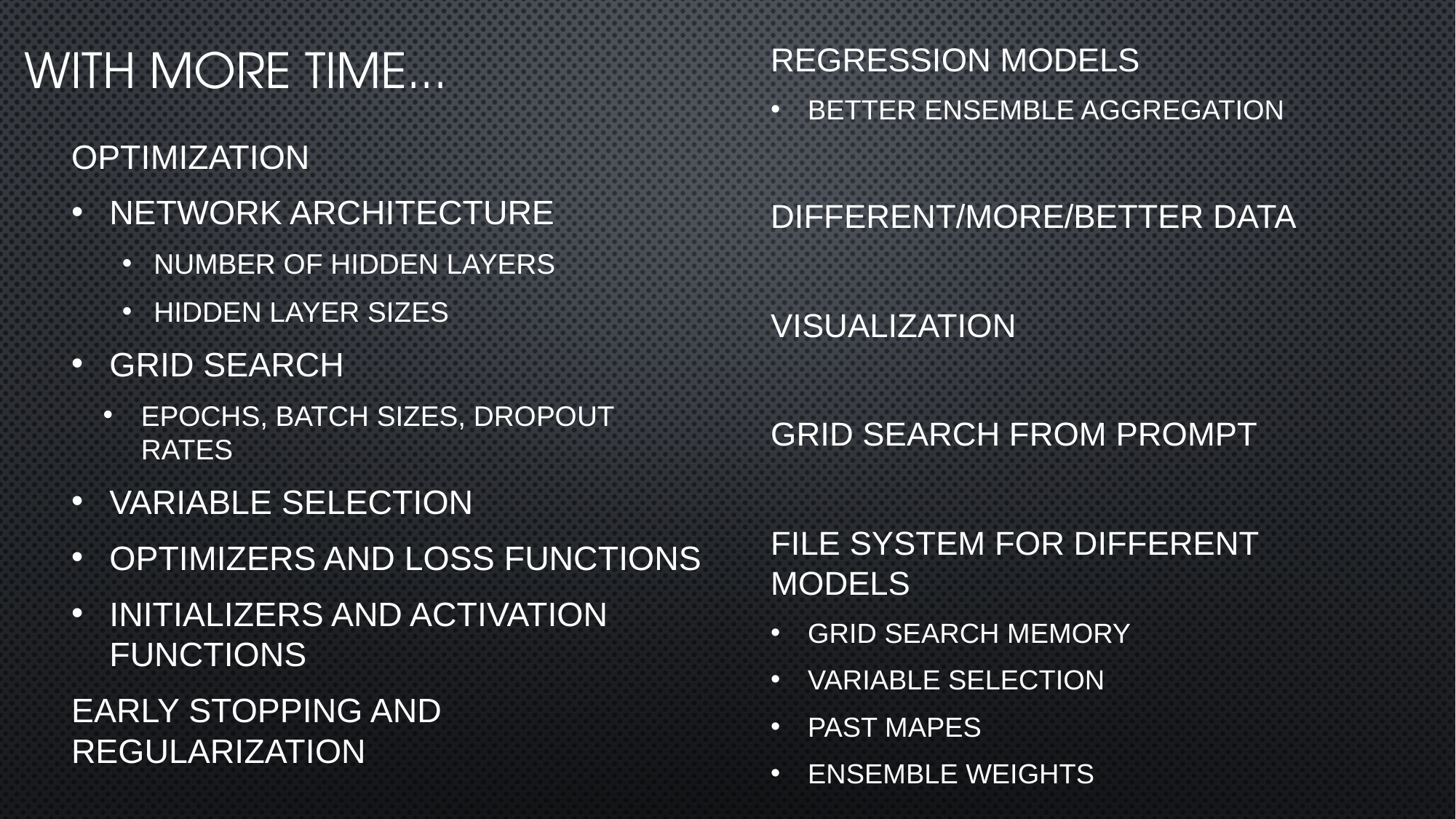

# With more time...
Regression Models
Better Ensemble aggregation

Different/More/Better Data

Visualization

Grid Search from Prompt

File system for different models
Grid Search memory
Variable Selection
Past MAPEs
Ensemble Weights
Optimization
Network Architecture
Number of hidden layers
Hidden Layer sizes
Grid Search
Epochs, Batch Sizes, Dropout Rates
Variable Selection
Optimizers and loss functions
Initializers and activation functions
Early Stopping and Regularization